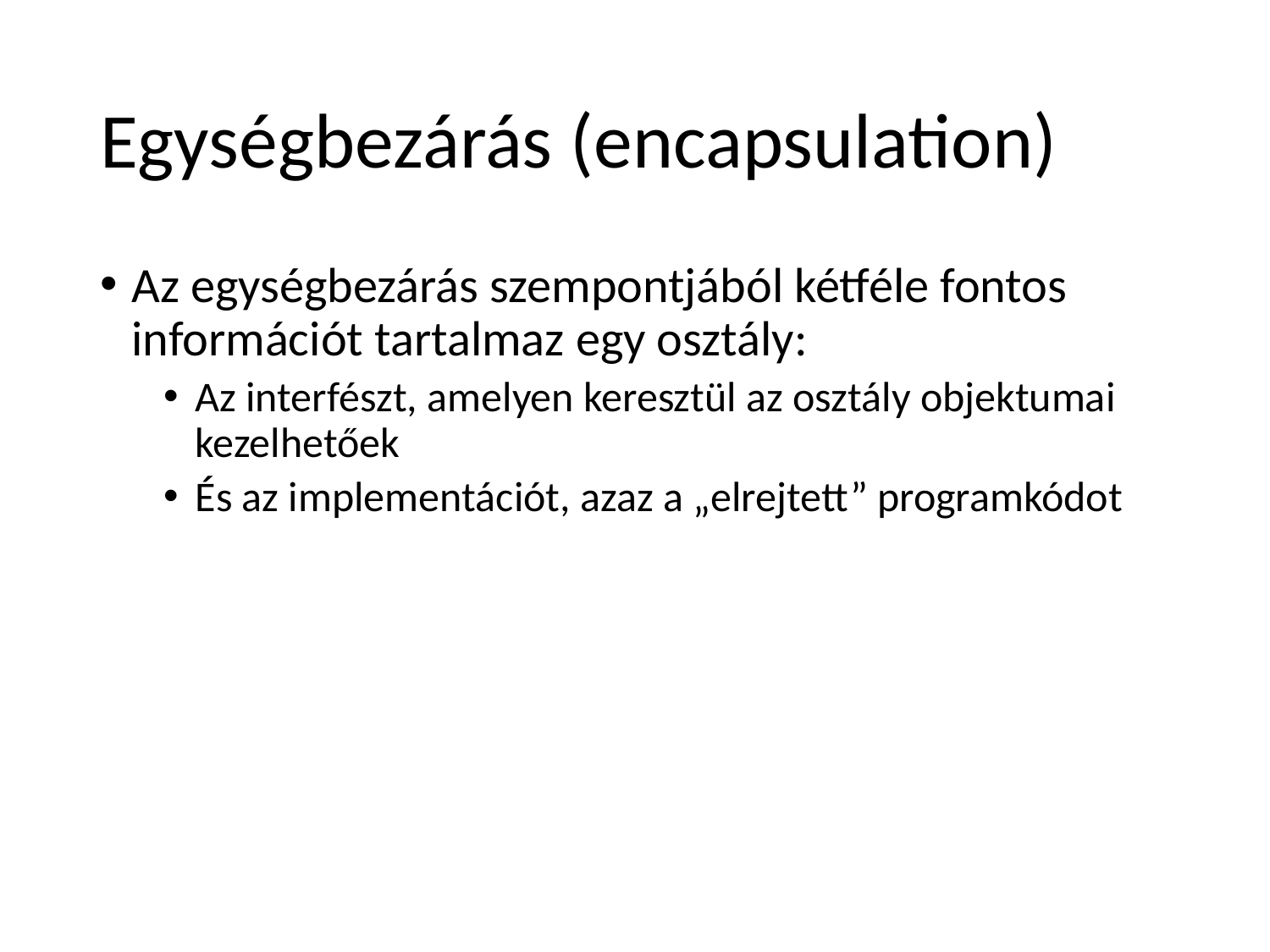

# Egységbezárás (encapsulation)
Az egységbezárás szempontjából kétféle fontos információt tartalmaz egy osztály:
Az interfészt, amelyen keresztül az osztály objektumai kezelhetőek
És az implementációt, azaz a „elrejtett” programkódot